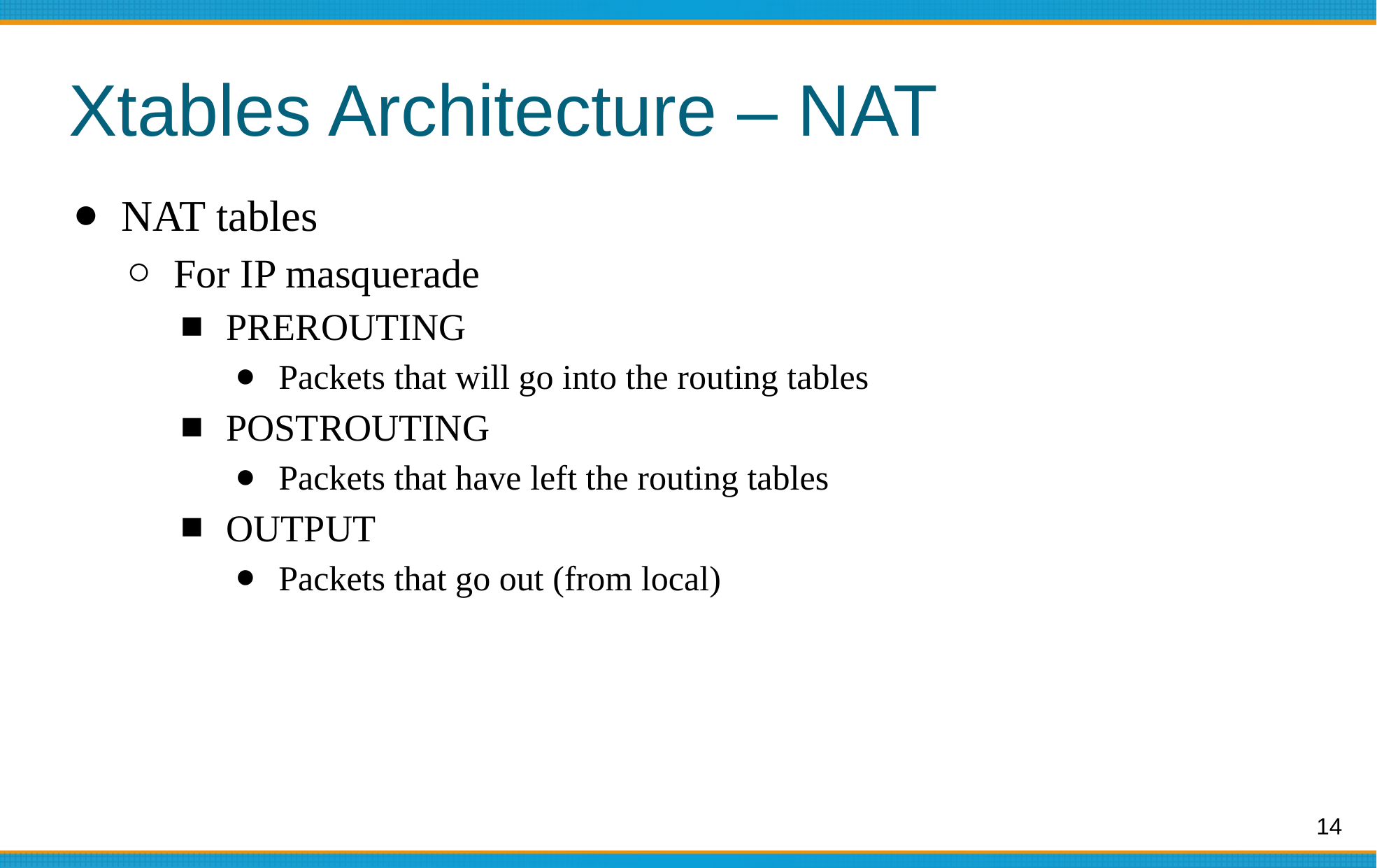

# Xtables Architecture – NAT
NAT tables
For IP masquerade
PREROUTING
Packets that will go into the routing tables
POSTROUTING
Packets that have left the routing tables
OUTPUT
Packets that go out (from local)
14